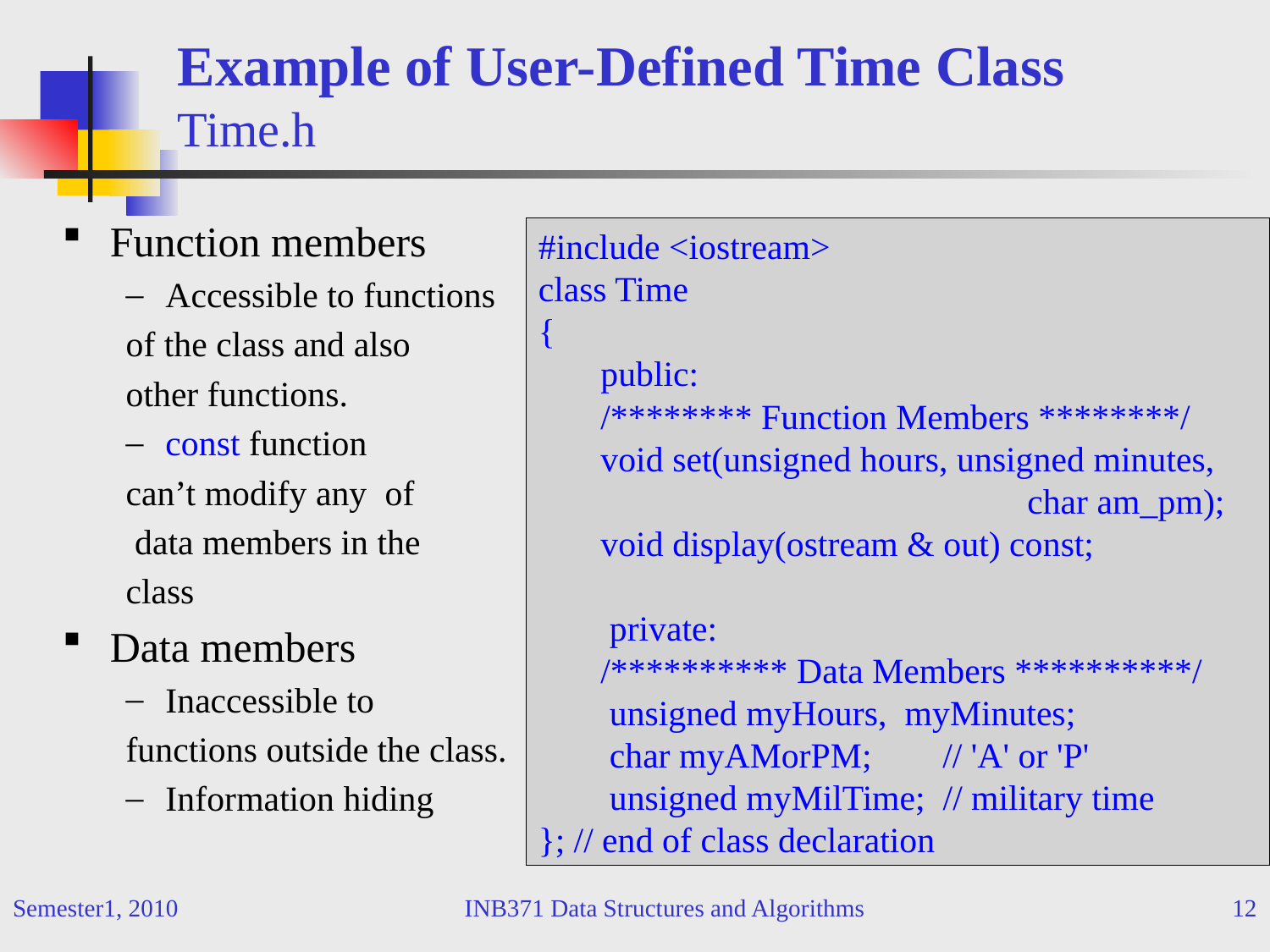

# Example of User-Defined Time Class Time.h
Function members
Accessible to functions
of the class and also
other functions.
const function
can’t modify any  of
 data members in the
class
Data members
Inaccessible to
functions outside the class.
Information hiding

#include <iostream>
class Time
{
       public:
       /******** Function Members ********/
       void set(unsigned hours, unsigned minutes,
                                                       char am_pm);
       void display(ostream & out) const;

        private:
       /********** Data Members **********/
        unsigned myHours,  myMinutes;
        char myAMorPM;        // 'A' or 'P'
        unsigned myMilTime;  // military time
}; // end of class declaration
Semester1, 2010
INB371 Data Structures and Algorithms

12